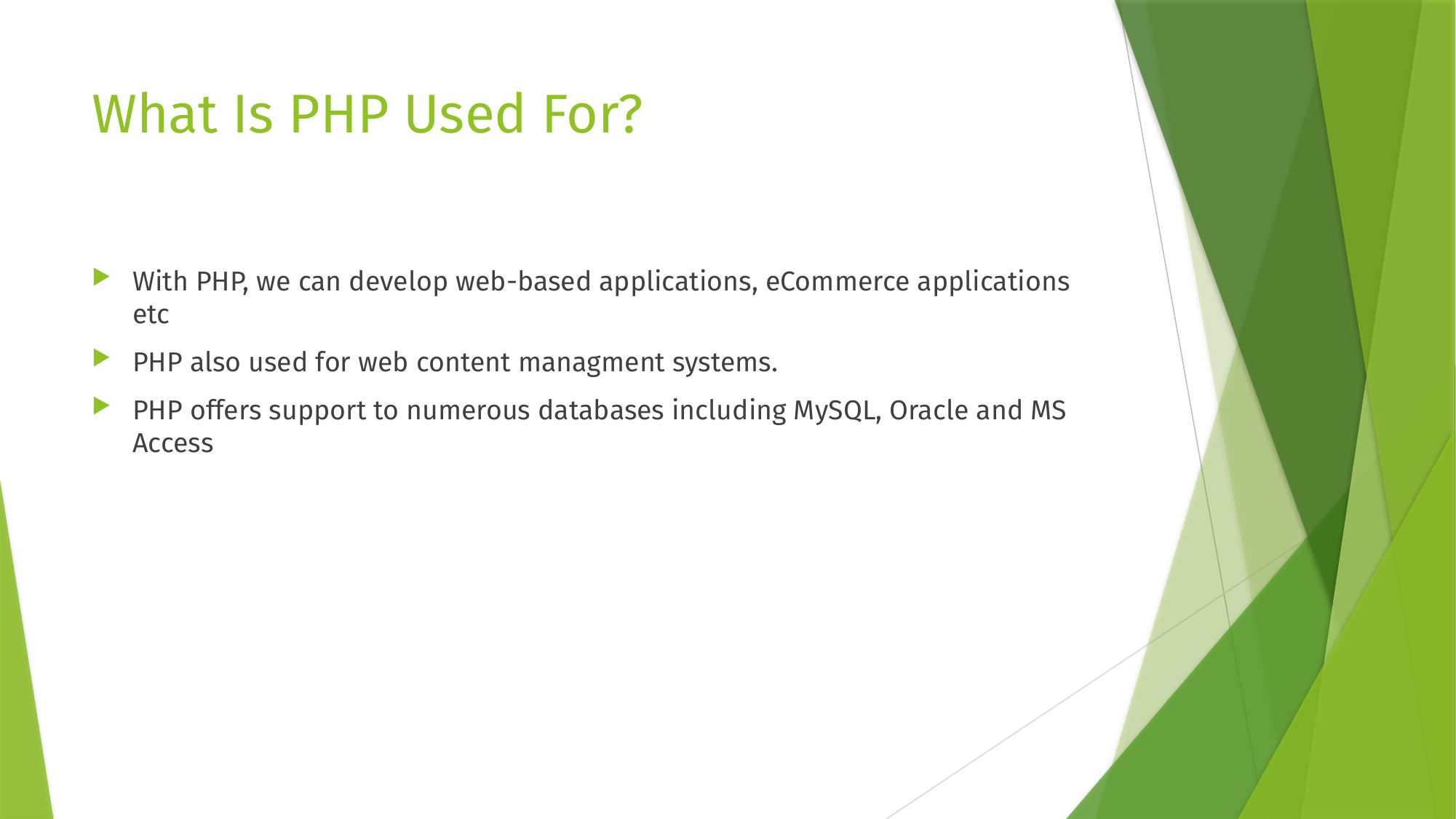

# What Is PHP Used For?
With PHP, we can develop web-based applications, eCommerce applications etc
PHP also used for web content managment systems.
PHP offers support to numerous databases including MySQL, Oracle and MS Access